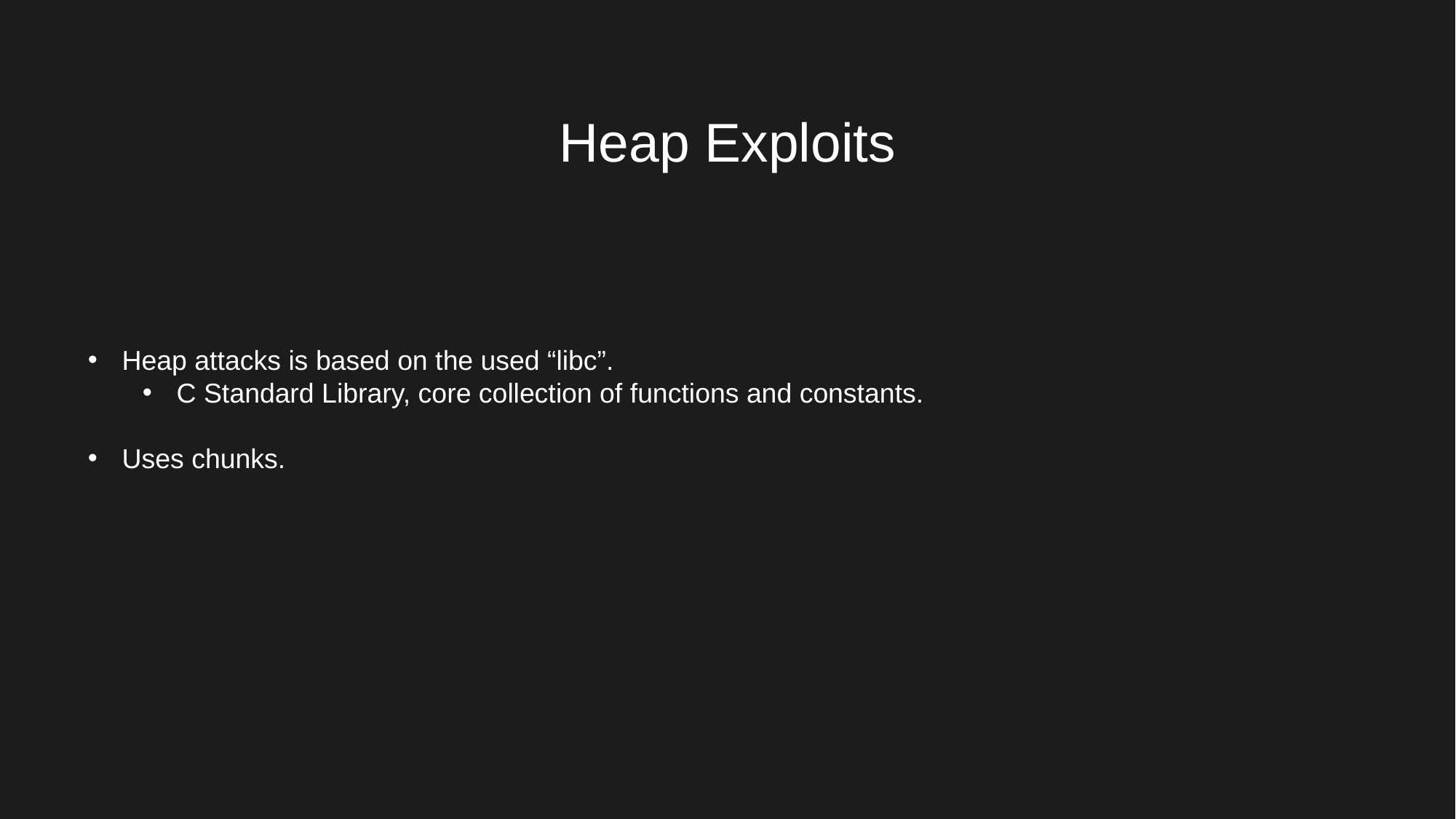

# Heap Exploits
Heap attacks is based on the used “libc”.
C Standard Library, core collection of functions and constants.

Uses chunks.